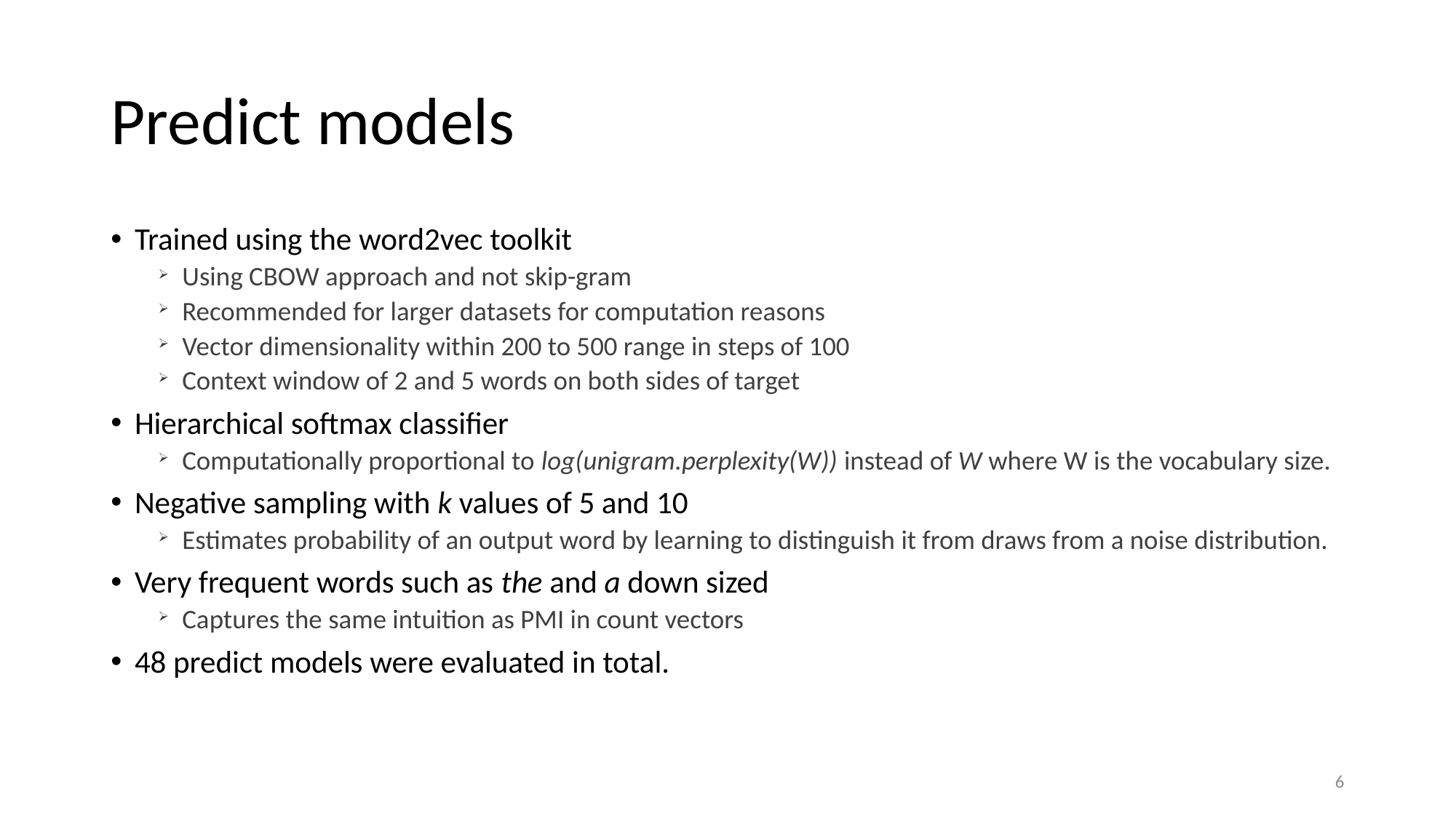

# Predict models
Trained using the word2vec toolkit
Using CBOW approach and not skip-gram
Recommended for larger datasets for computation reasons
Vector dimensionality within 200 to 500 range in steps of 100
Context window of 2 and 5 words on both sides of target
Hierarchical softmax classifier
Computationally proportional to log(unigram.perplexity(W)) instead of W where W is the vocabulary size.
Negative sampling with k values of 5 and 10
Estimates probability of an output word by learning to distinguish it from draws from a noise distribution.
Very frequent words such as the and a down sized
Captures the same intuition as PMI in count vectors
48 predict models were evaluated in total.
6